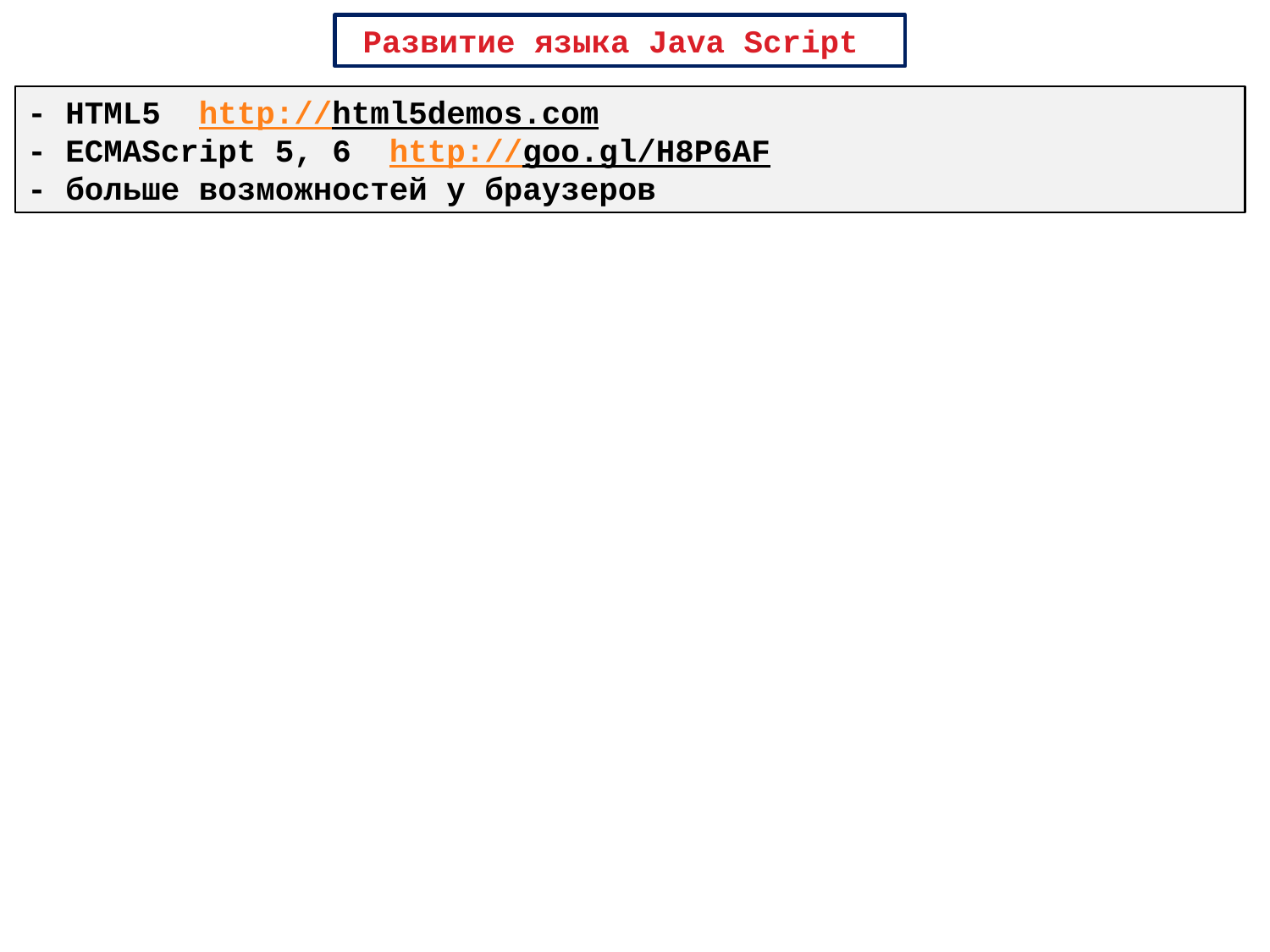

Развитие языка Java Script
- HTML5  http://html5demos.com
- ECMAScript 5, 6  http://goo.gl/H8P6AF
- больше возможностей у браузеров